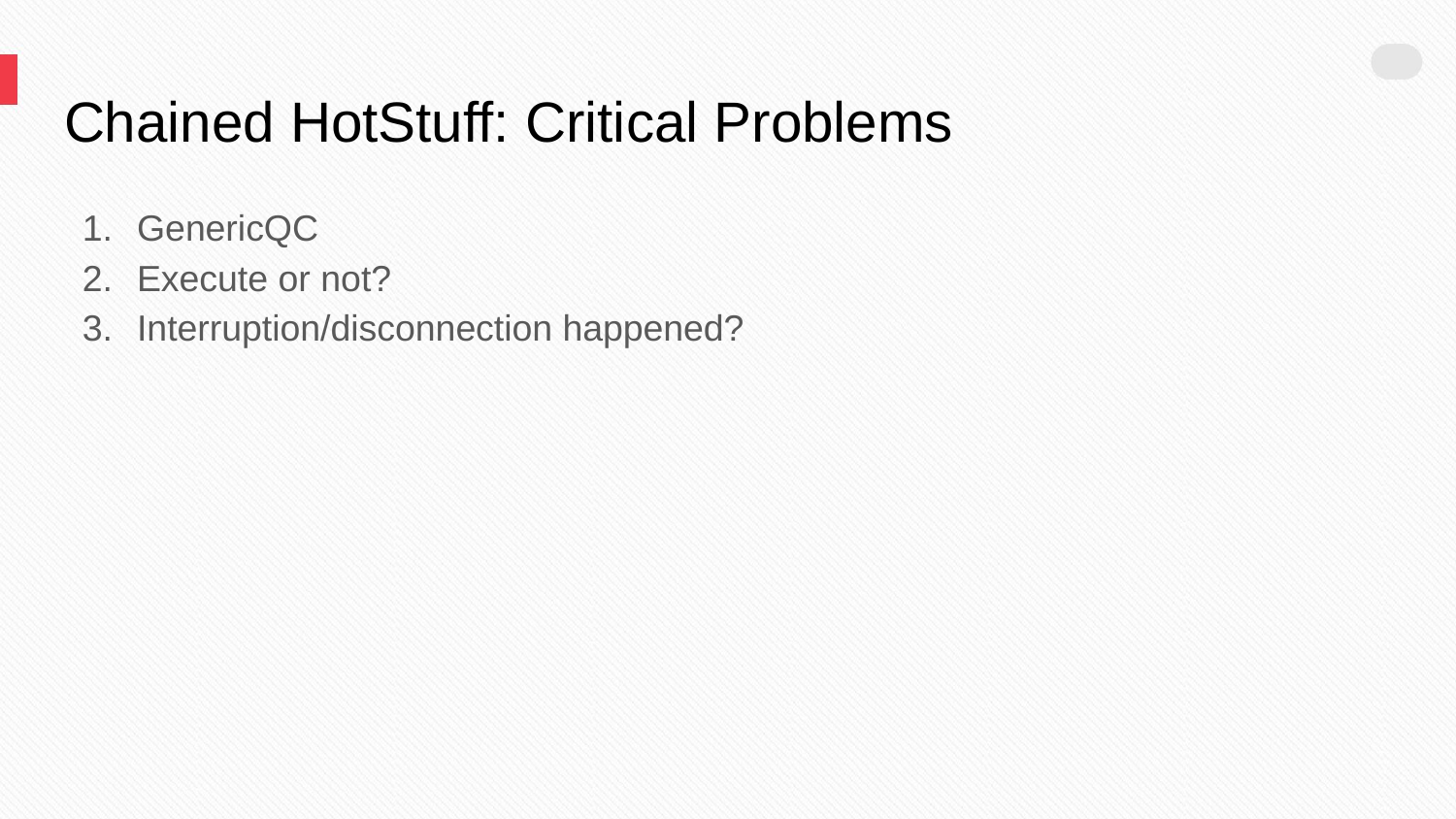

# Chained HotStuff: Critical Problems
GenericQC
Execute or not?
Interruption/disconnection happened?